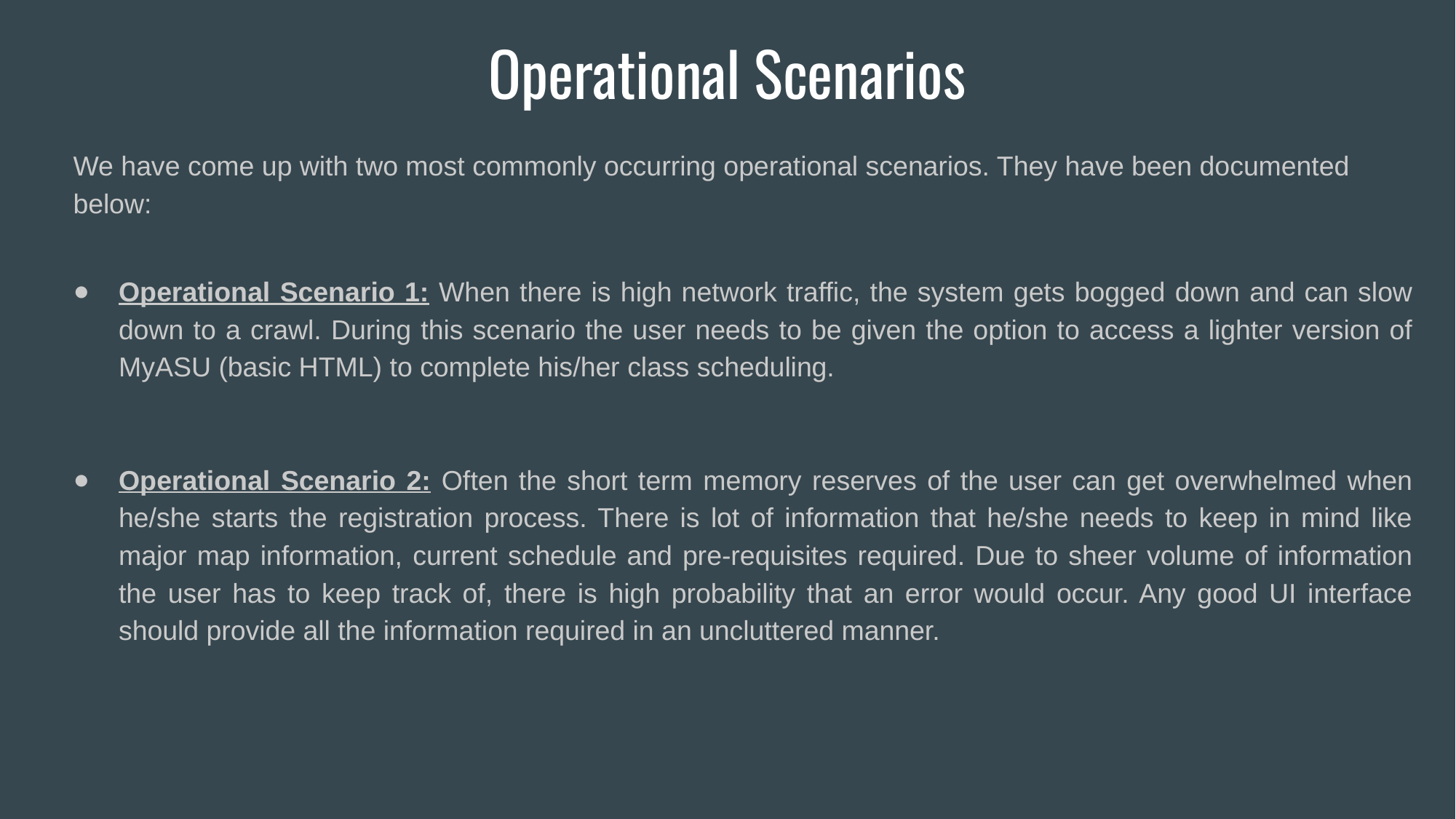

# Operational Scenarios
We have come up with two most commonly occurring operational scenarios. They have been documented below:

Operational Scenario 1: When there is high network traffic, the system gets bogged down and can slow down to a crawl. During this scenario the user needs to be given the option to access a lighter version of MyASU (basic HTML) to complete his/her class scheduling.

Operational Scenario 2: Often the short term memory reserves of the user can get overwhelmed when he/she starts the registration process. There is lot of information that he/she needs to keep in mind like major map information, current schedule and pre-requisites required. Due to sheer volume of information the user has to keep track of, there is high probability that an error would occur. Any good UI interface should provide all the information required in an uncluttered manner.